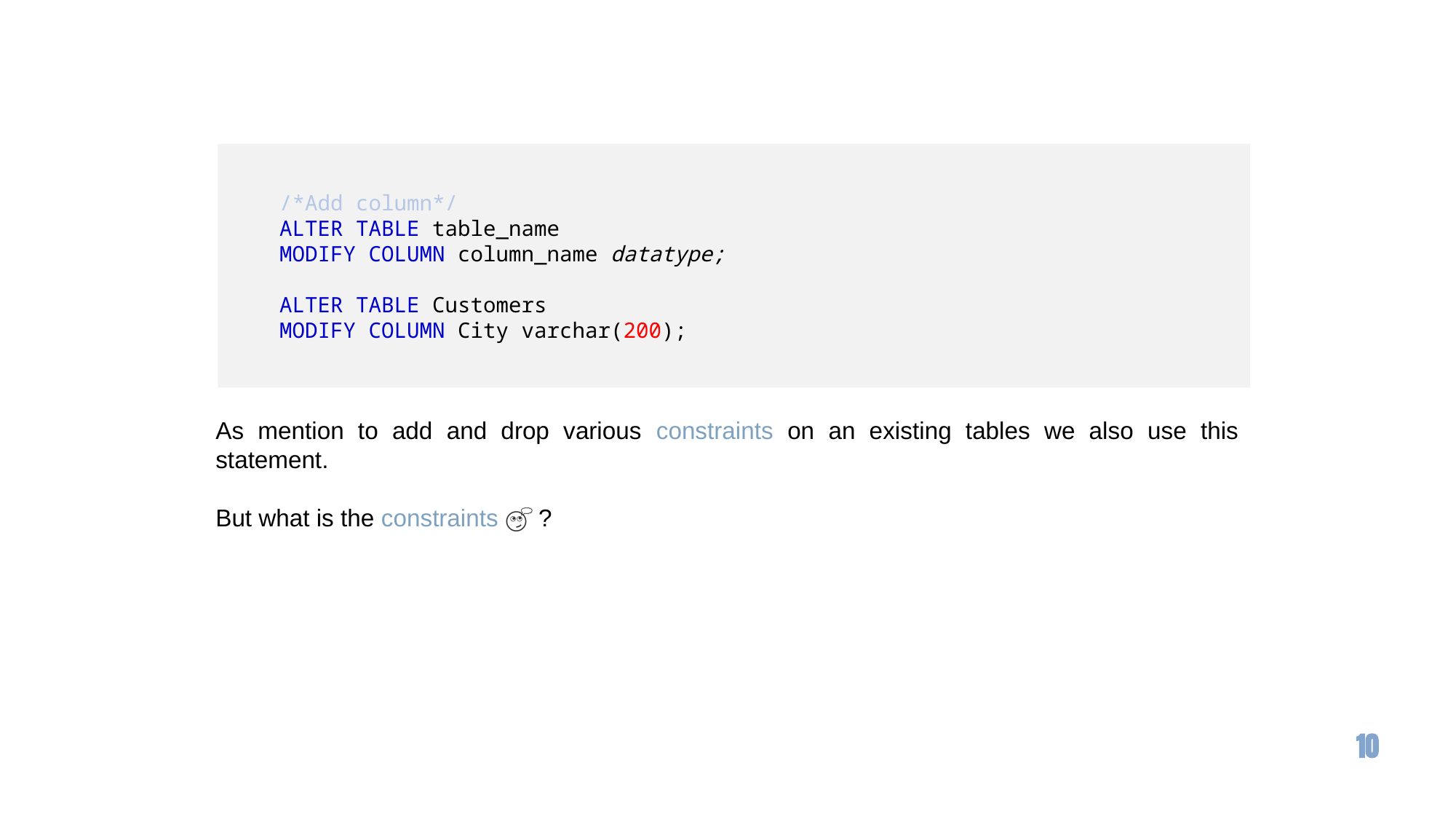

/*Add column*/
    ALTER TABLE table_name
    MODIFY COLUMN column_name datatype;

    ALTER TABLE Customers
    MODIFY COLUMN City varchar(200);
As mention to add and drop various constraints on an existing tables we also use this statement.

But what is the constraints 🤔 ?
10